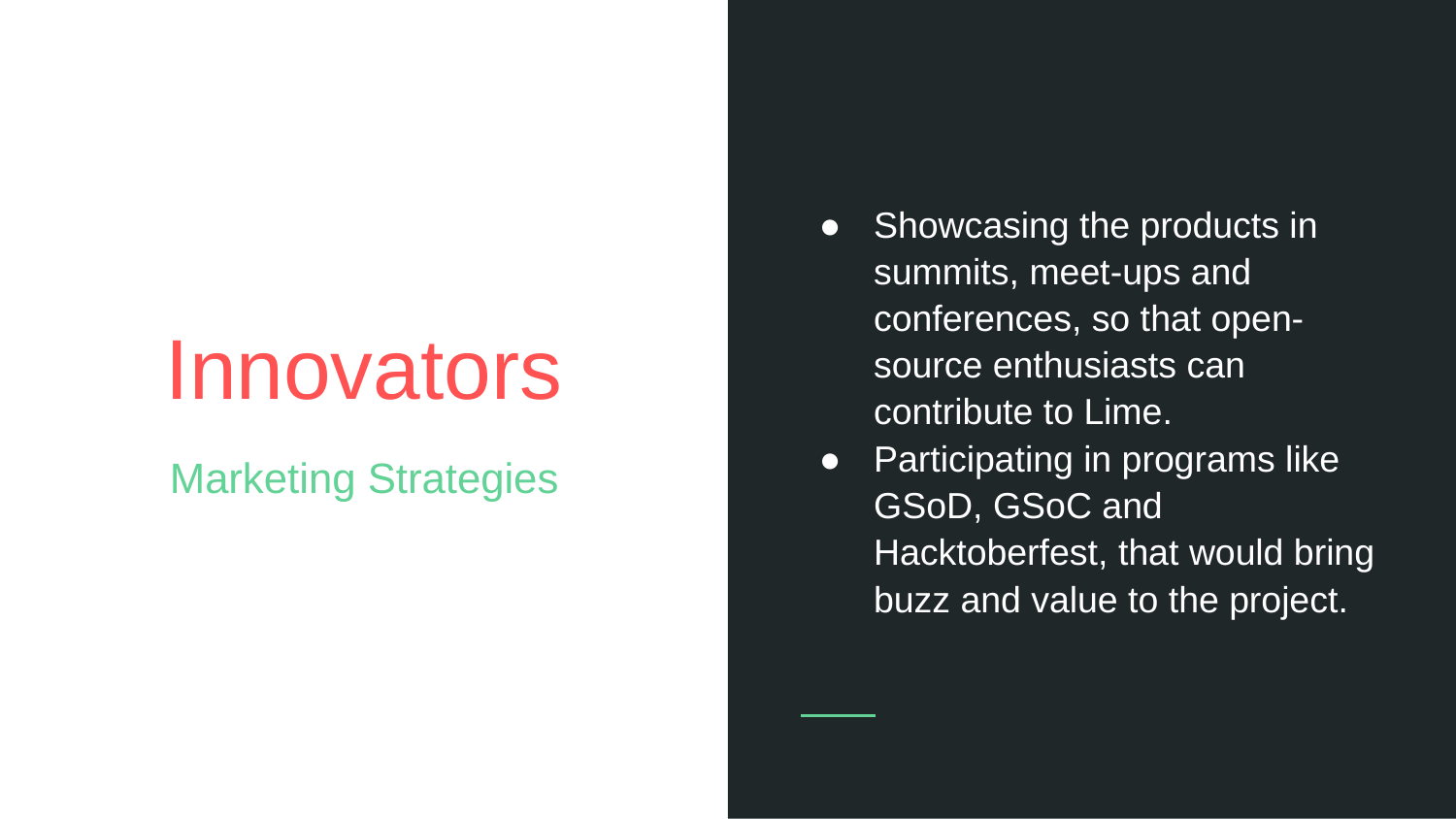

Showcasing the products in summits, meet-ups and conferences, so that open-source enthusiasts can contribute to Lime.
Participating in programs like GSoD, GSoC and Hacktoberfest, that would bring buzz and value to the project.
# Innovators
Marketing Strategies